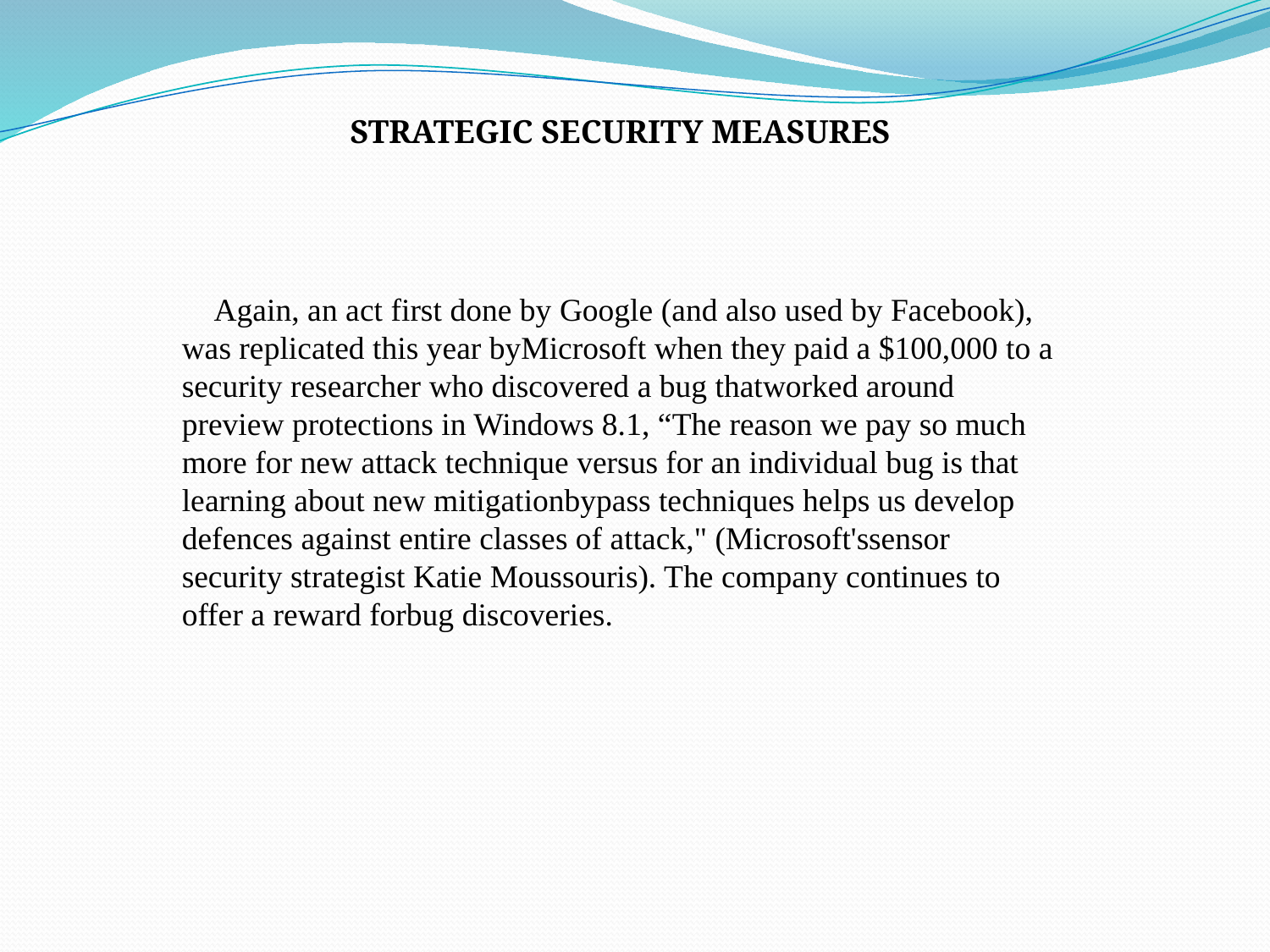

STRATEGIC SECURITY MEASURES
    Again, an act first done by Google (and also used by Facebook), was replicated this year byMicrosoft when they paid a $100,000 to a security researcher who discovered a bug thatworked around preview protections in Windows 8.1, “The reason we pay so much more for new attack technique versus for an individual bug is that learning about new mitigationbypass techniques helps us develop defences against entire classes of attack," (Microsoft'ssensor security strategist Katie Moussouris). The company continues to offer a reward forbug discoveries.